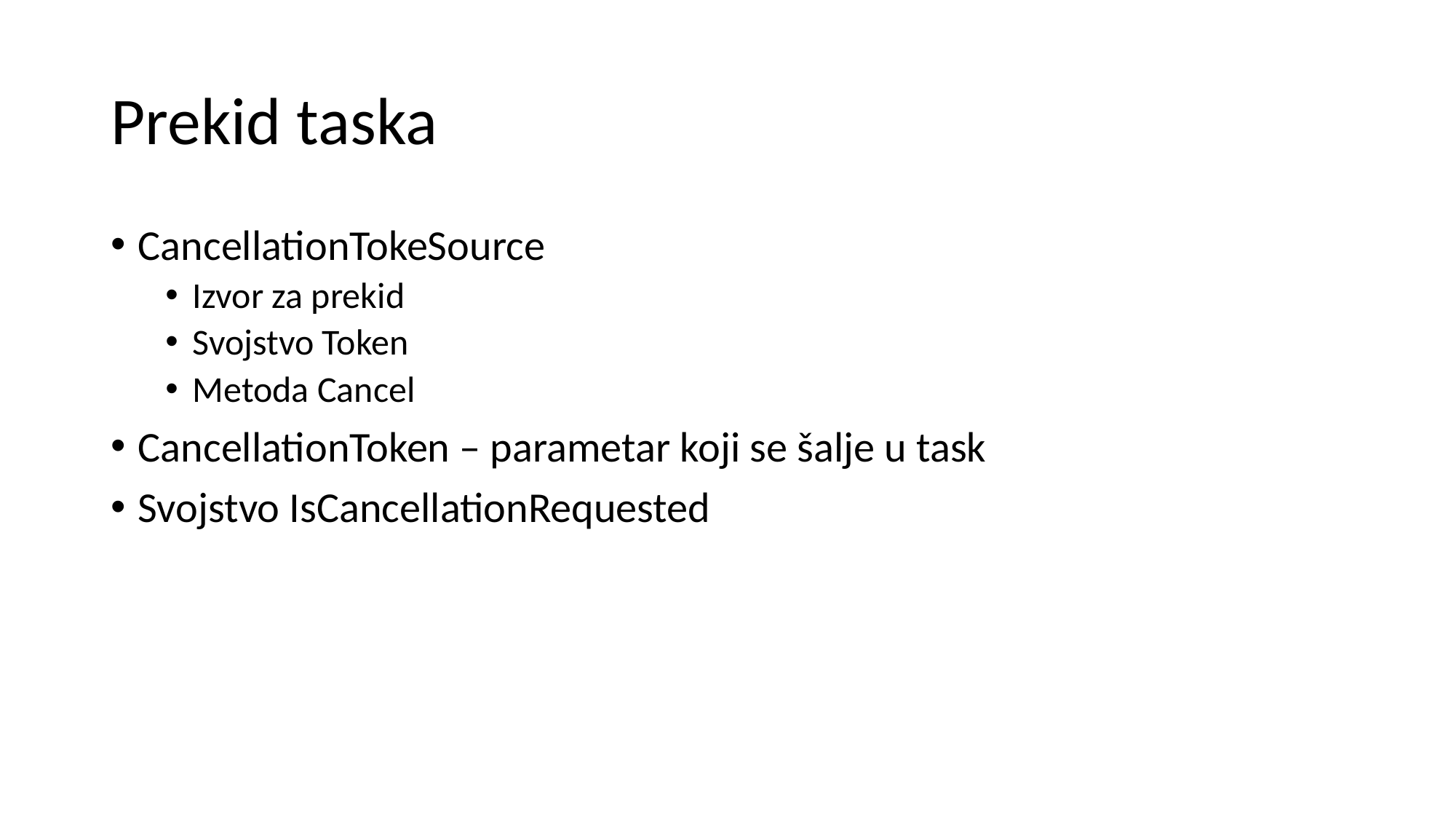

# Prekid taska
CancellationTokeSource
Izvor za prekid
Svojstvo Token
Metoda Cancel
CancellationToken – parametar koji se šalje u task
Svojstvo IsCancellationRequested